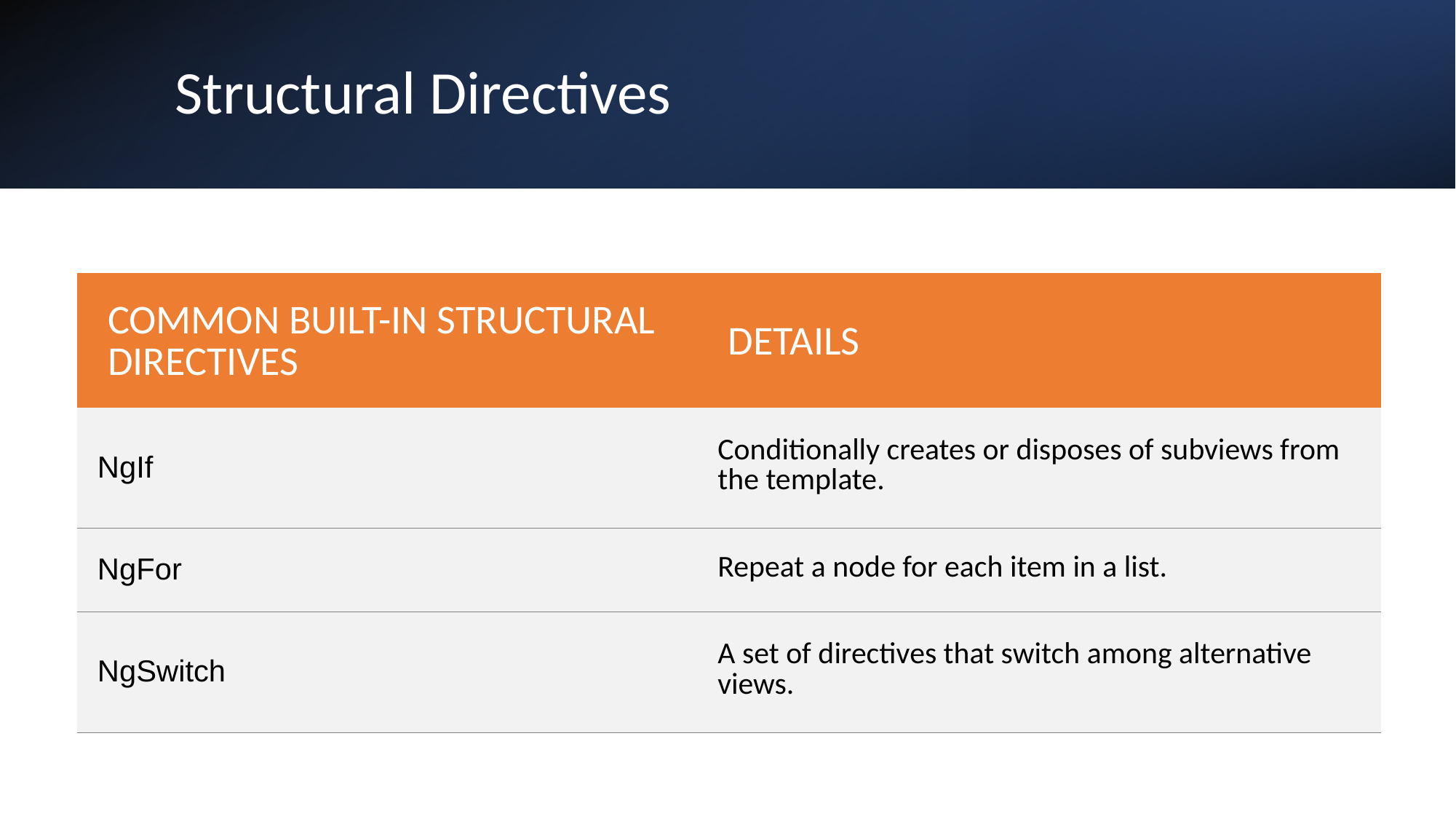

# Structural Directives
| COMMON BUILT-IN STRUCTURAL DIRECTIVES | DETAILS |
| --- | --- |
| NgIf | Conditionally creates or disposes of subviews from the template. |
| NgFor | Repeat a node for each item in a list. |
| NgSwitch | A set of directives that switch among alternative views. |